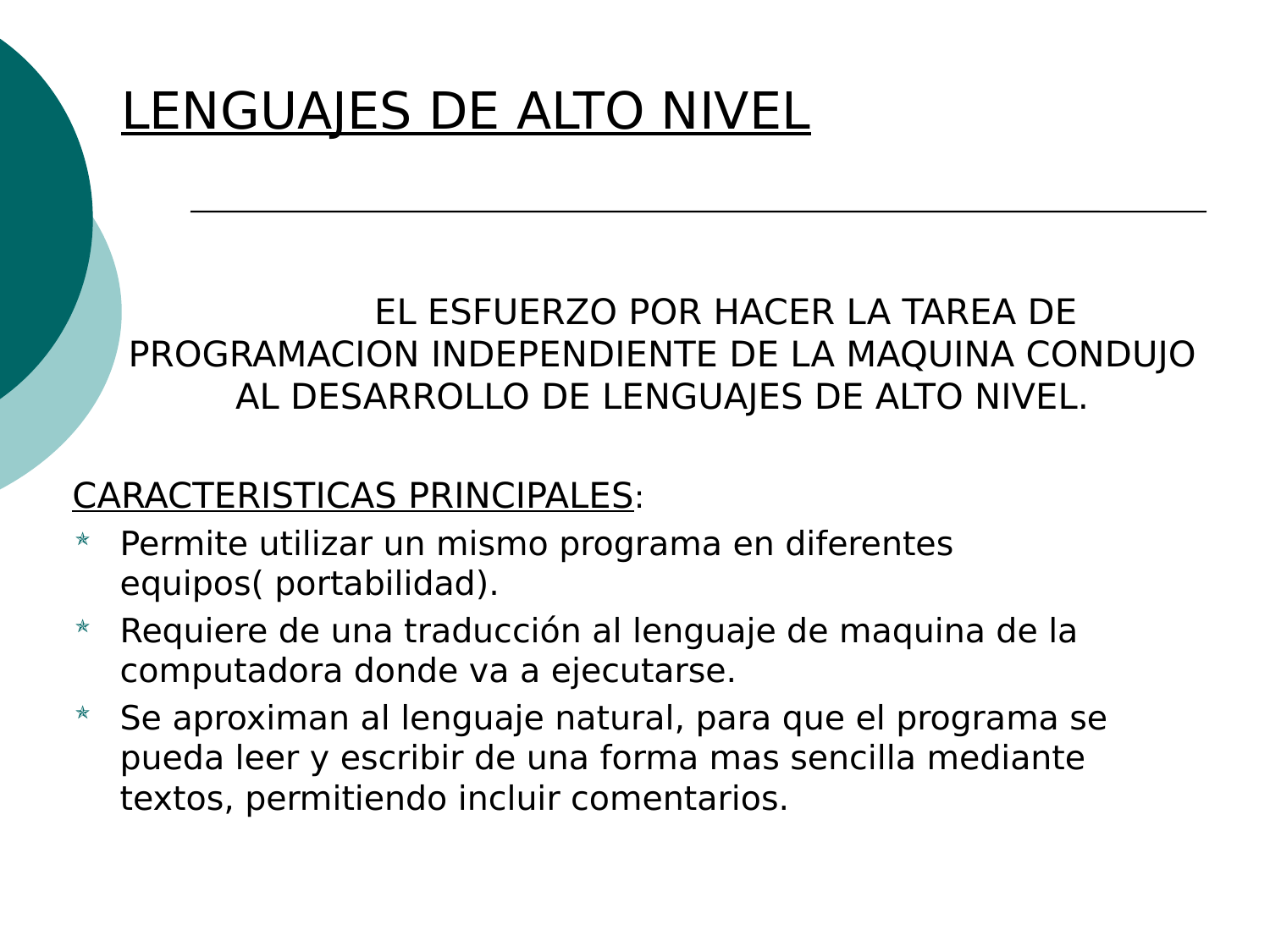

LENGUAJES DE ALTO NIVEL

		EL ESFUERZO POR HACER LA TAREA DE PROGRAMACION INDEPENDIENTE DE LA MAQUINA CONDUJO AL DESARROLLO DE LENGUAJES DE ALTO NIVEL.

CARACTERISTICAS PRINCIPALES:
Permite utilizar un mismo programa en diferentes equipos( portabilidad).
Requiere de una traducción al lenguaje de maquina de la computadora donde va a ejecutarse.
Se aproximan al lenguaje natural, para que el programa se pueda leer y escribir de una forma mas sencilla mediante textos, permitiendo incluir comentarios.